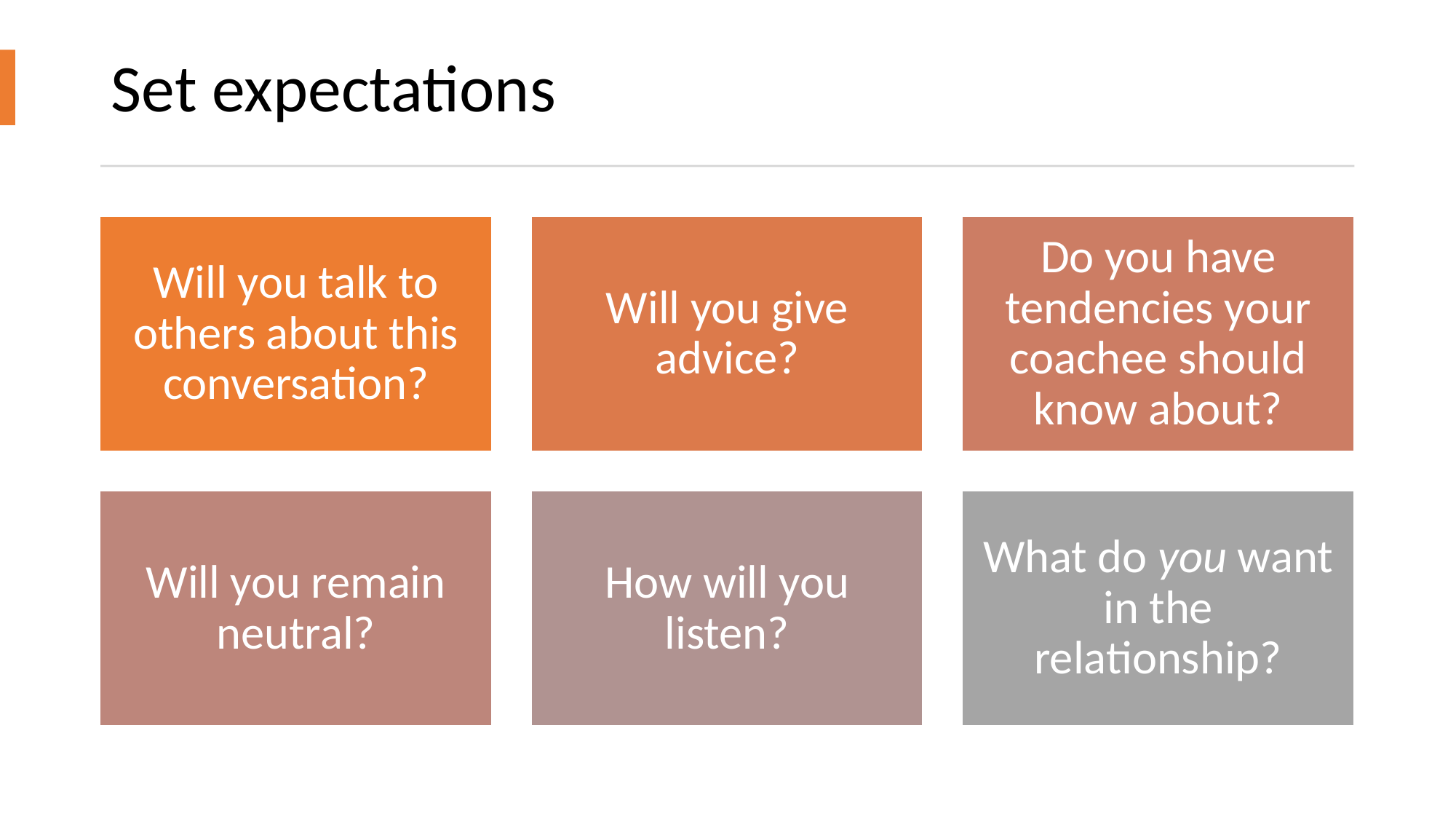

# Set expectations

Will you talk to others about this conversation?
Will you give advice?
Do you have tendencies your coachee should know about?
Will you remain neutral?
How will you listen?
What do you want in the relationship?